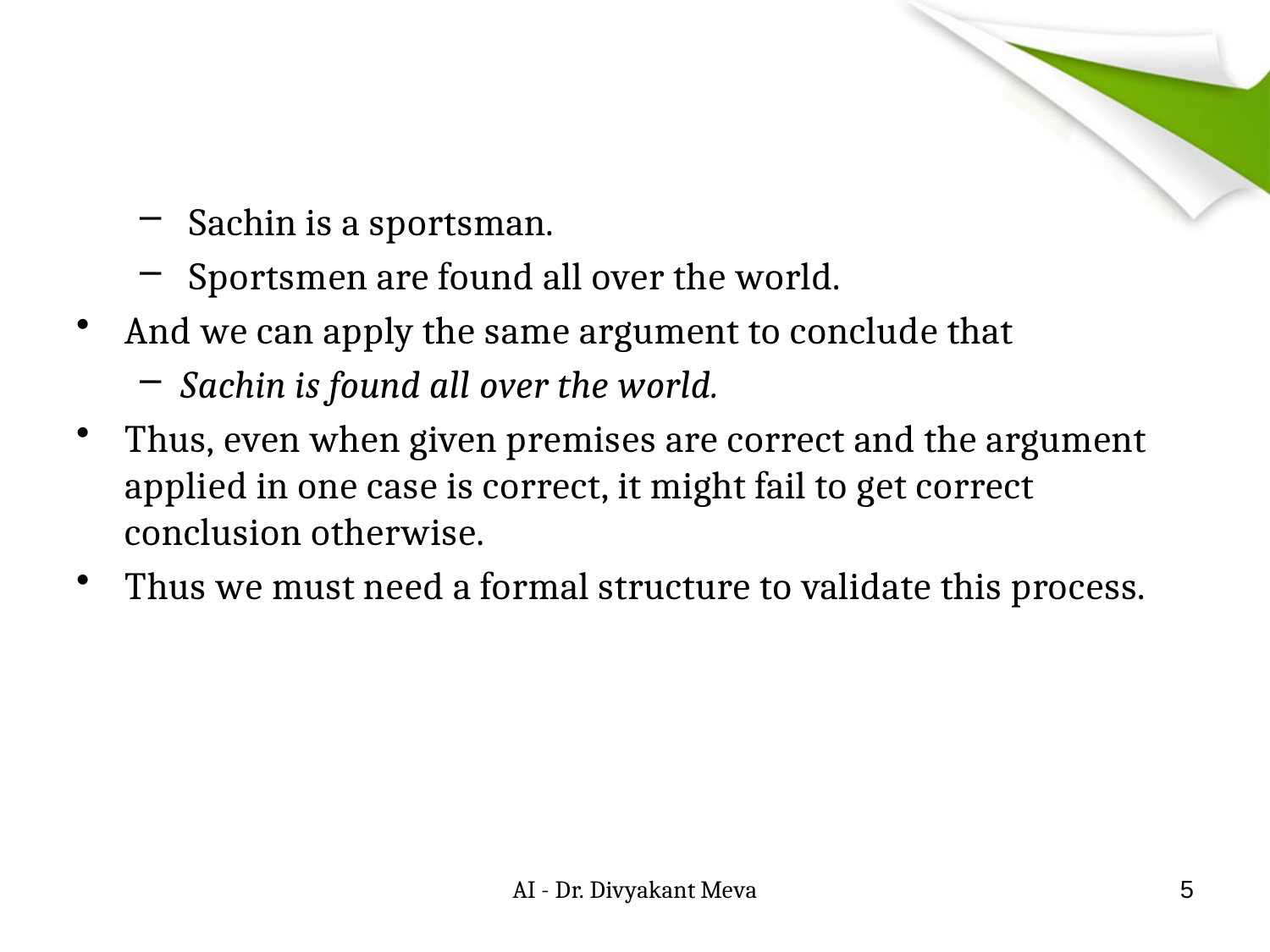

#
 Sachin is a sportsman.
 Sportsmen are found all over the world.
And we can apply the same argument to conclude that
Sachin is found all over the world.
Thus, even when given premises are correct and the argument applied in one case is correct, it might fail to get correct conclusion otherwise.
Thus we must need a formal structure to validate this process.
AI - Dr. Divyakant Meva
5